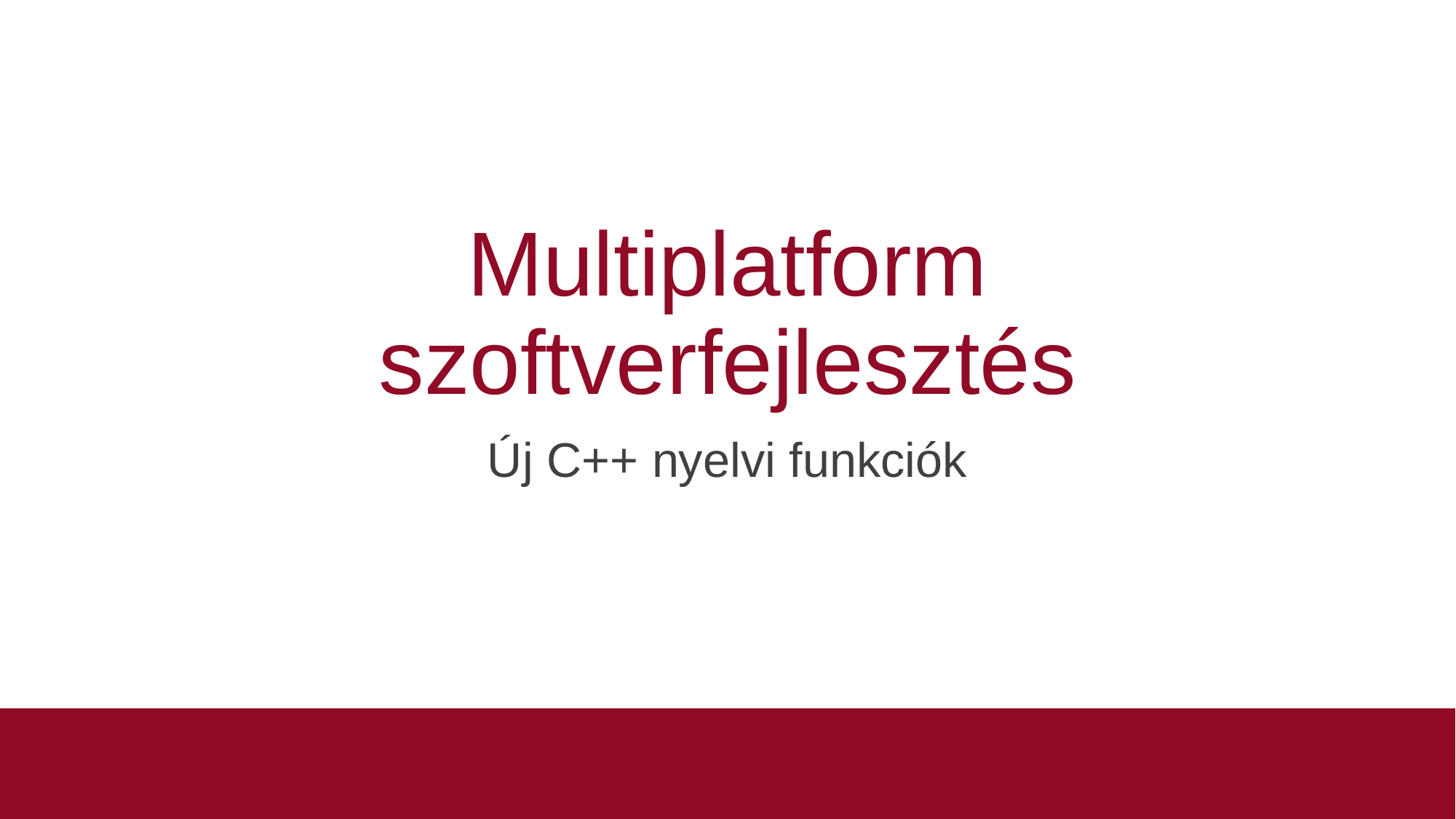

# Multiplatform szoftverfejlesztés
Új C++ nyelvi funkciók